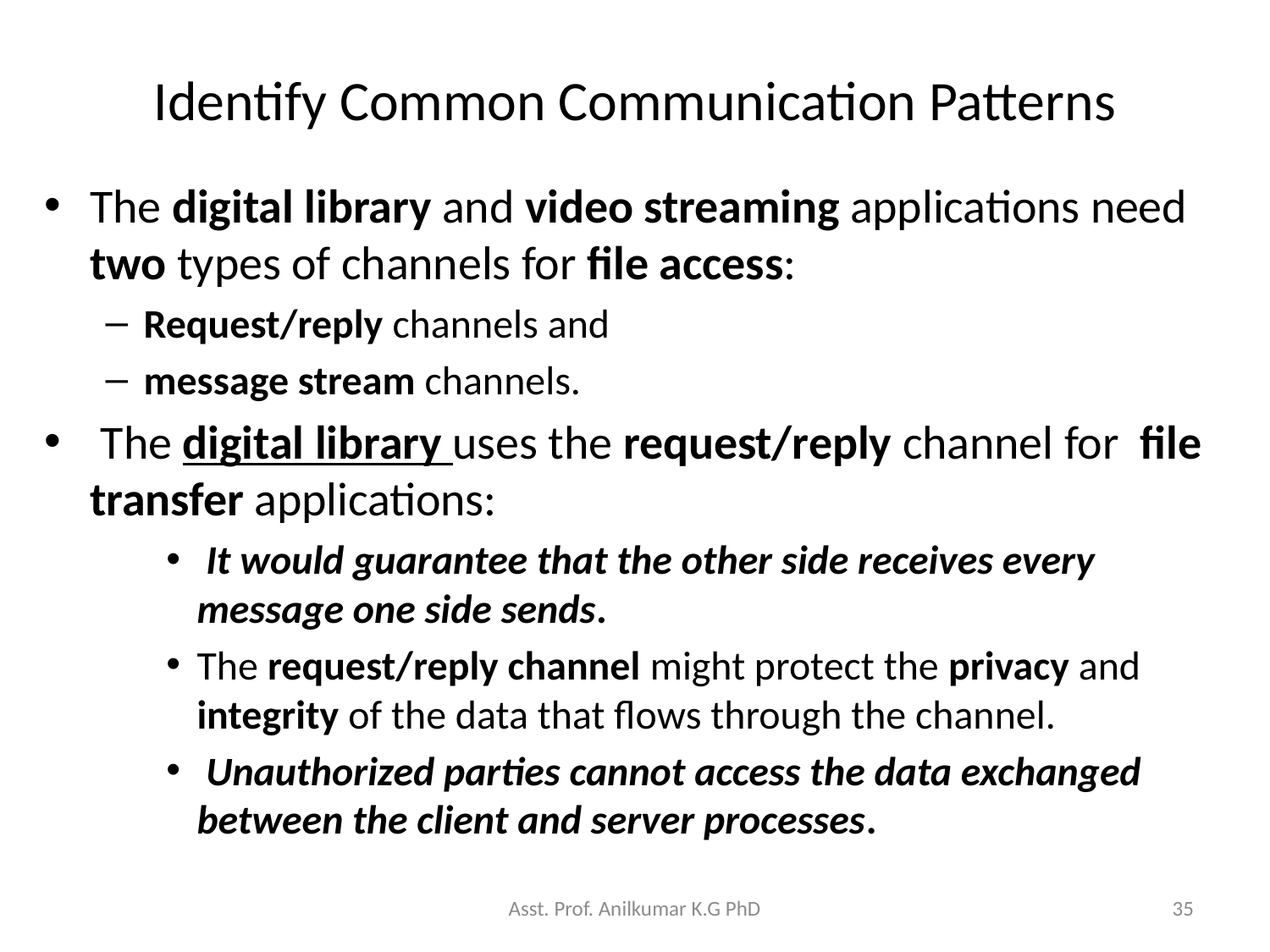

# Identify Common Communication Patterns
The digital library and video streaming applications need two types of channels for file access:
Request/reply channels and
message stream channels.
 The digital library uses the request/reply channel for  file transfer applications:
 It would guarantee that the other side receives every message one side sends.
The request/reply channel might protect the privacy and integrity of the data that flows through the channel.
 Unauthorized parties cannot access the data exchanged between the client and server processes.
Asst. Prof. Anilkumar K.G PhD
35